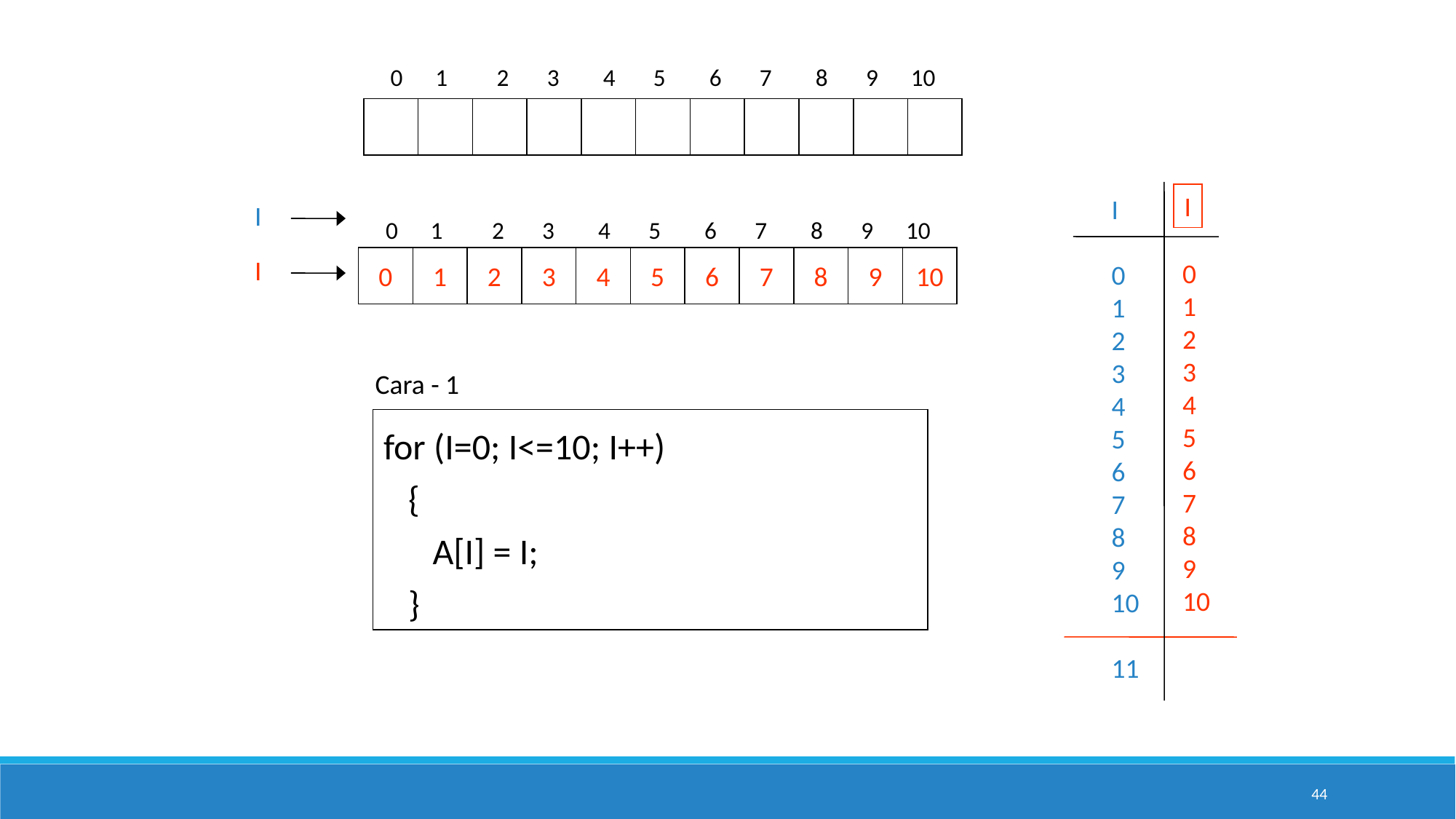

0      1         2       3        4       5        6       7        8       9      10

I
I

0
1
2
3
4
5
6
7
8
9
10

11
I
 0      1         2       3        4       5        6       7        8       9      10

0
1
2
3
4
5
6
7
8
9
10
I
0
1
2
3
4
5
6
7
8
9
10

Cara - 1
for (I=0; I<=10; I++)
   {
      A[I] = I;
   }

44